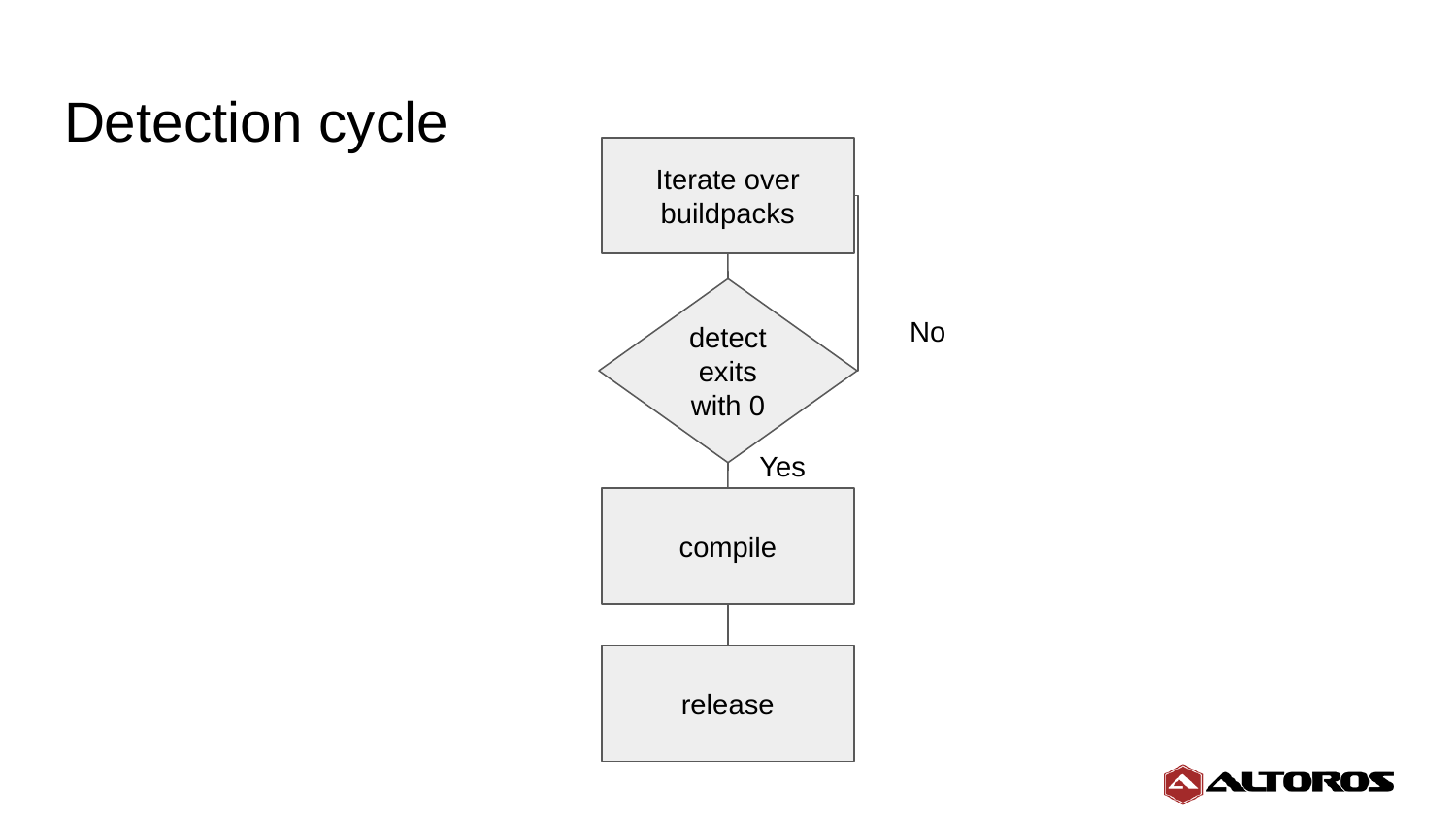

# Detection cycle
Iterate over buildpacks
detect exits with 0
No
Yes
compile
release